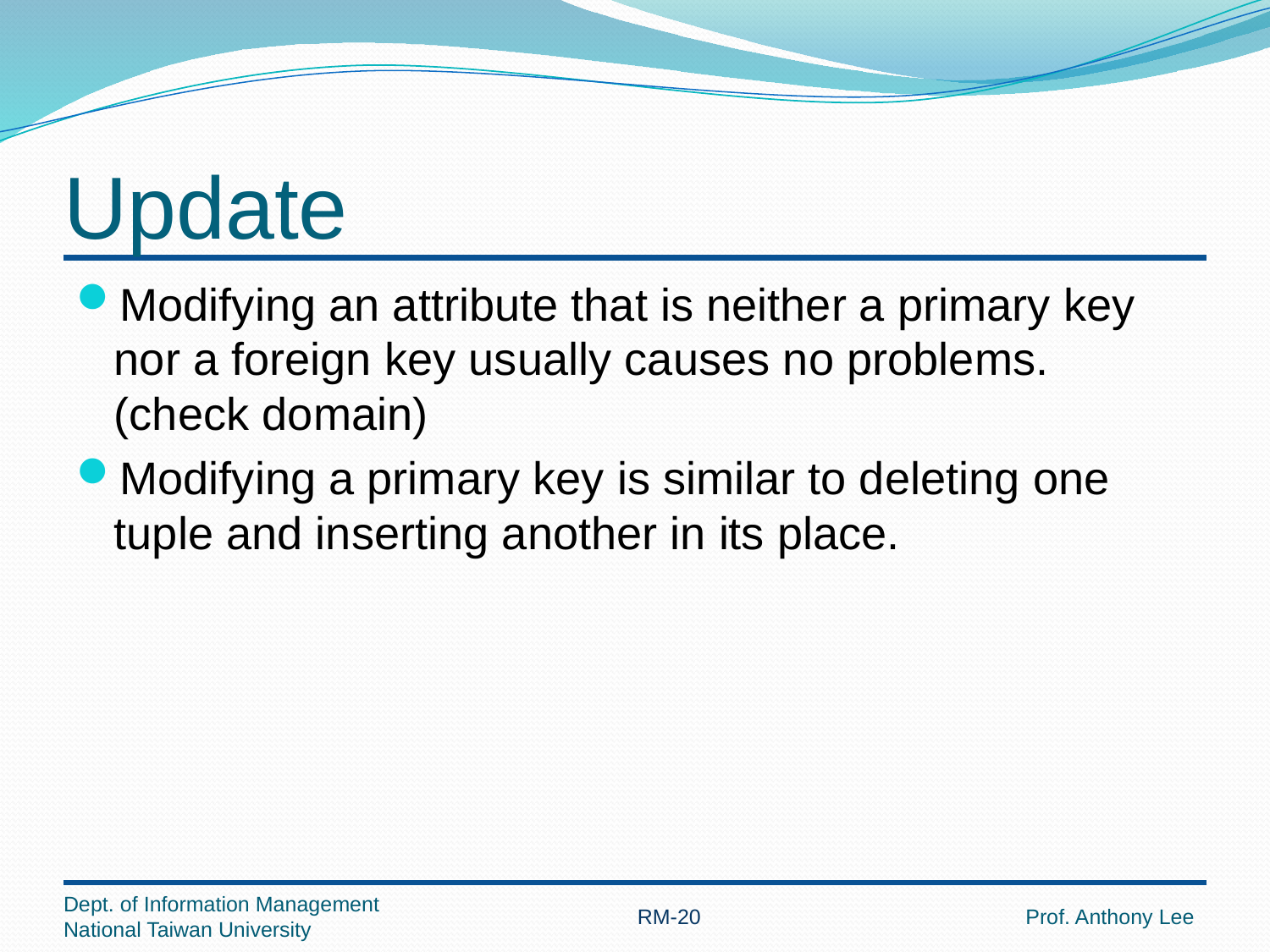

# Update
Modifying an attribute that is neither a primary key nor a foreign key usually causes no problems. (check domain)
Modifying a primary key is similar to deleting one tuple and inserting another in its place.